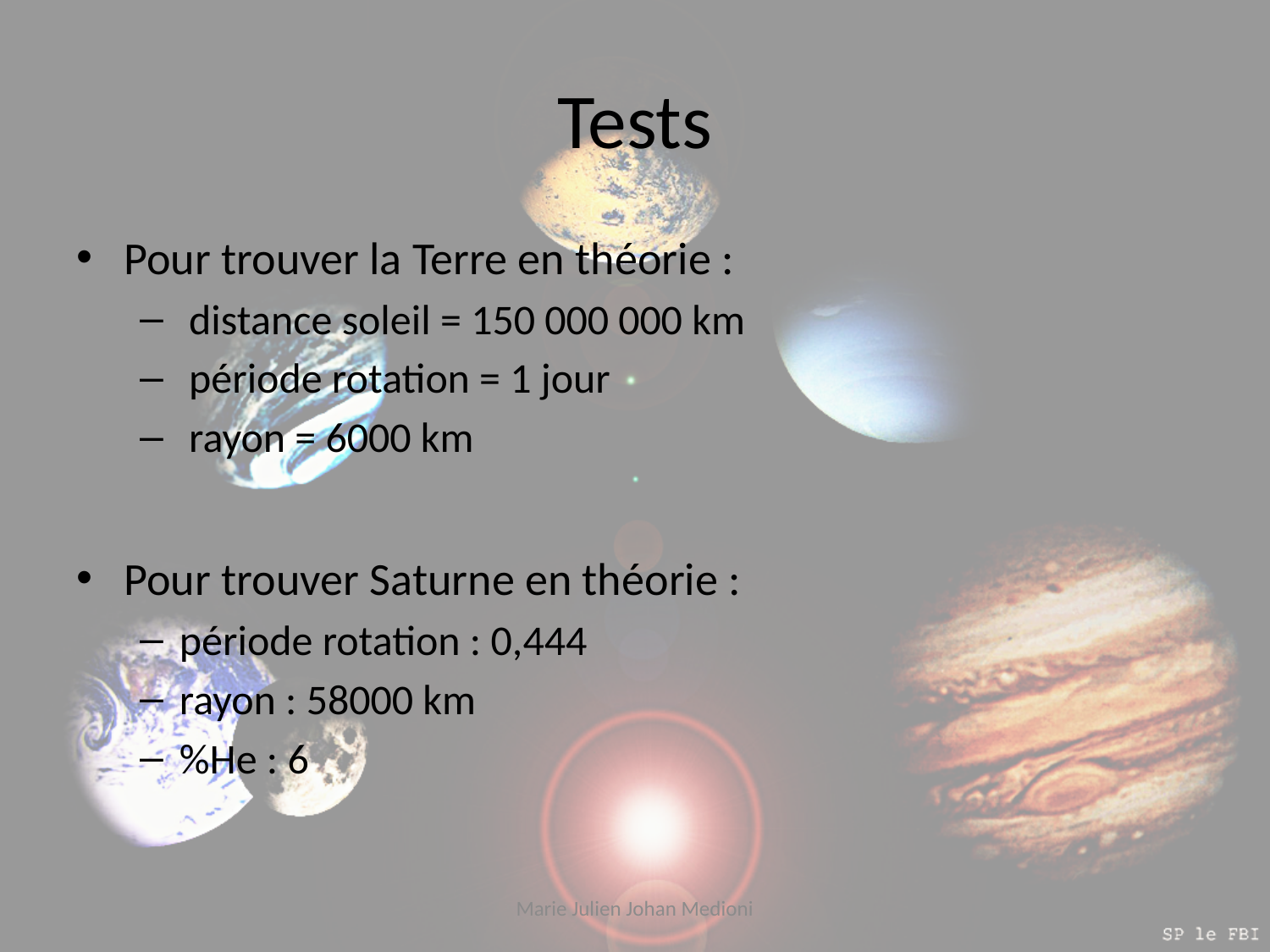

# Tests
Pour trouver la Terre en théorie :
 distance soleil = 150 000 000 km
 période rotation = 1 jour
 rayon = 6000 km

Pour trouver Saturne en théorie :
période rotation : 0,444
rayon : 58000 km
%He : 6
Marie Julien Johan Medioni